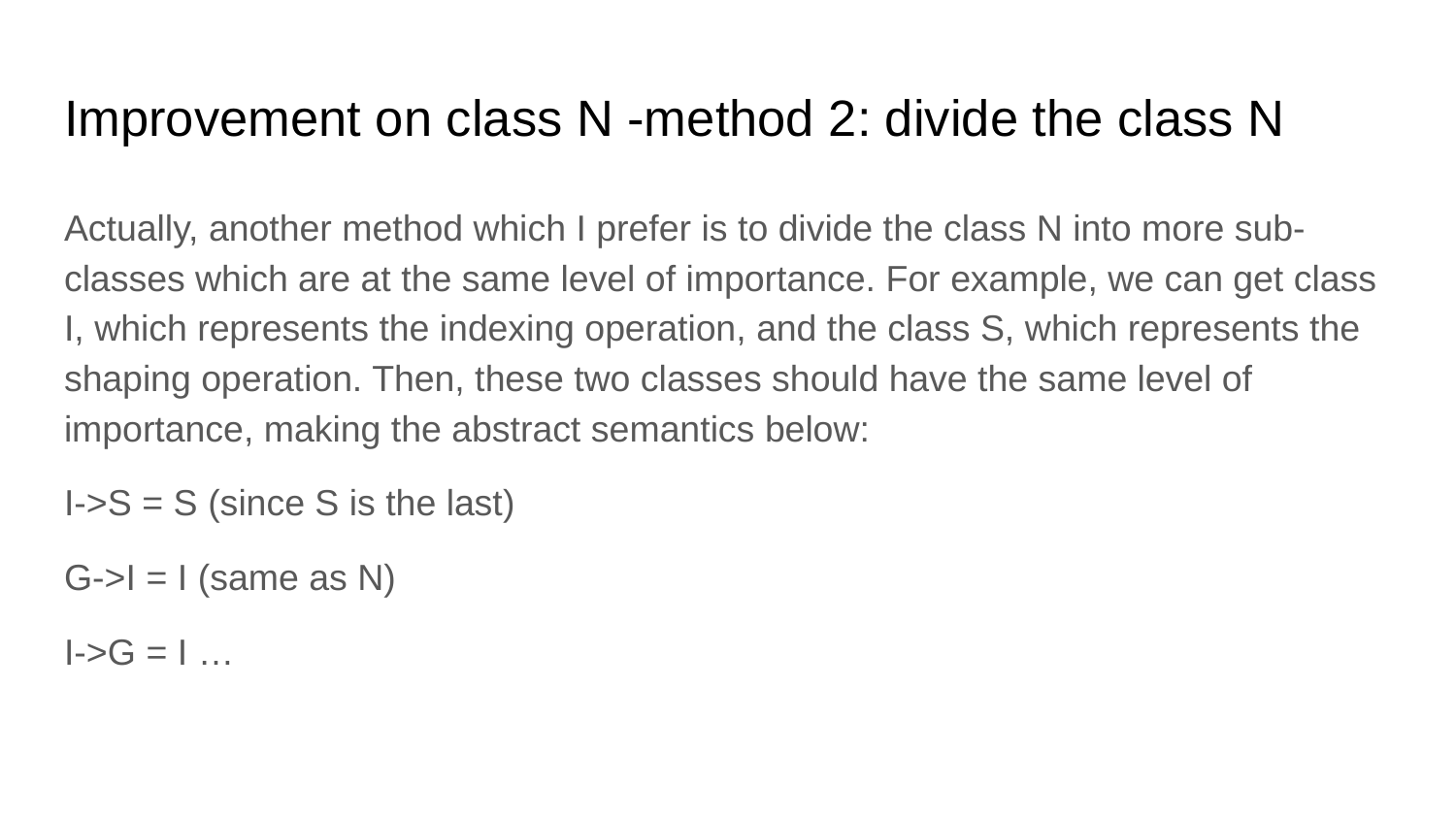

# Improvement on class N -method 2: divide the class N
Actually, another method which I prefer is to divide the class N into more sub-classes which are at the same level of importance. For example, we can get class I, which represents the indexing operation, and the class S, which represents the shaping operation. Then, these two classes should have the same level of importance, making the abstract semantics below:
I->S = S (since S is the last)
G->I = I (same as N)
I->G = I …